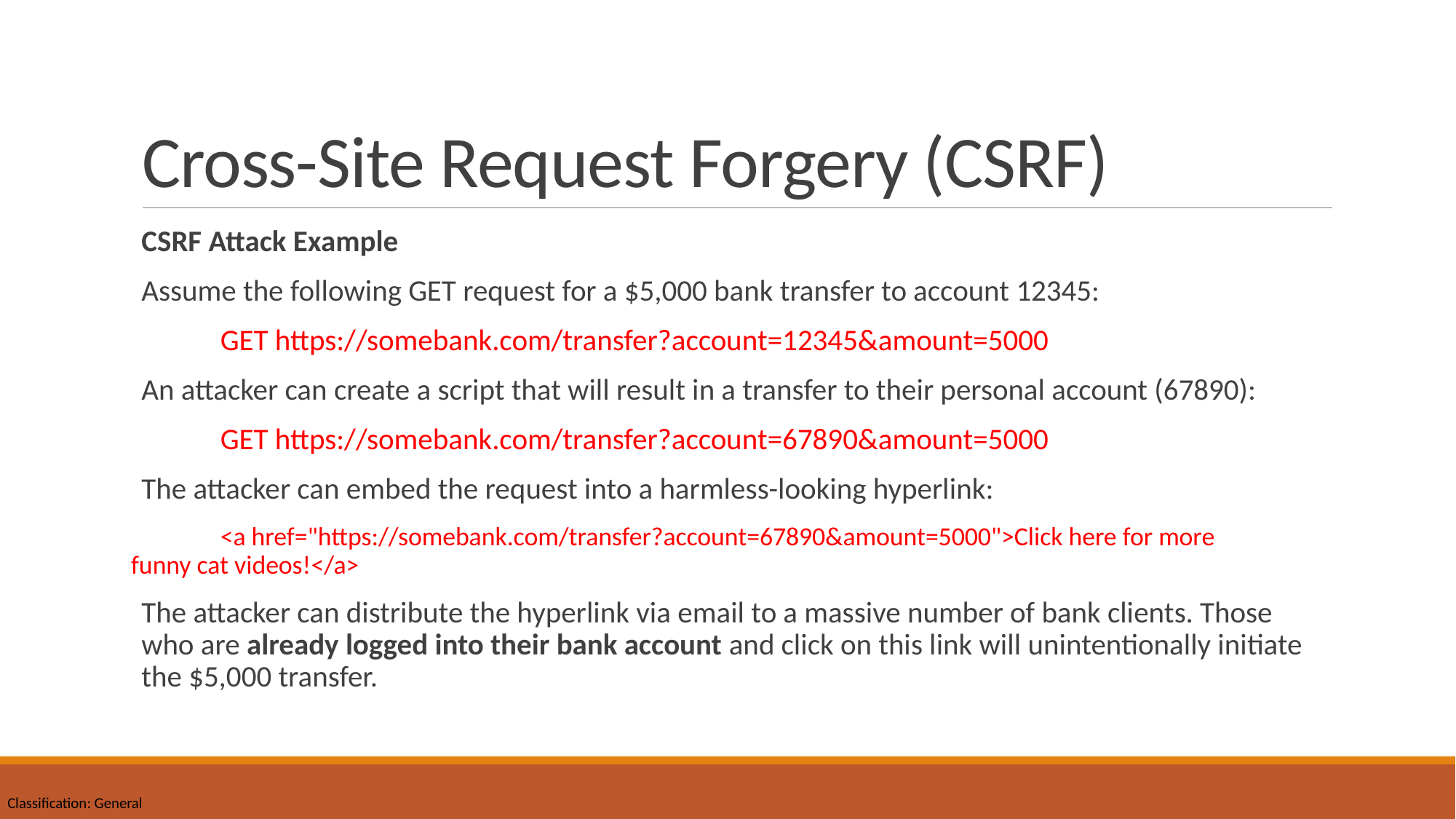

# Cross-Site Request Forgery (CSRF)
CSRF Attack Example
Assume the following GET request for a $5,000 bank transfer to account 12345:
	GET https://somebank.com/transfer?account=12345&amount=5000
An attacker can create a script that will result in a transfer to their personal account (67890):
	GET https://somebank.com/transfer?account=67890&amount=5000
The attacker can embed the request into a harmless-looking hyperlink:
	<a href="https://somebank.com/transfer?account=67890&amount=5000">Click here for more 	funny cat videos!</a>
The attacker can distribute the hyperlink via email to a massive number of bank clients. Those who are already logged into their bank account and click on this link will unintentionally initiate the $5,000 transfer.